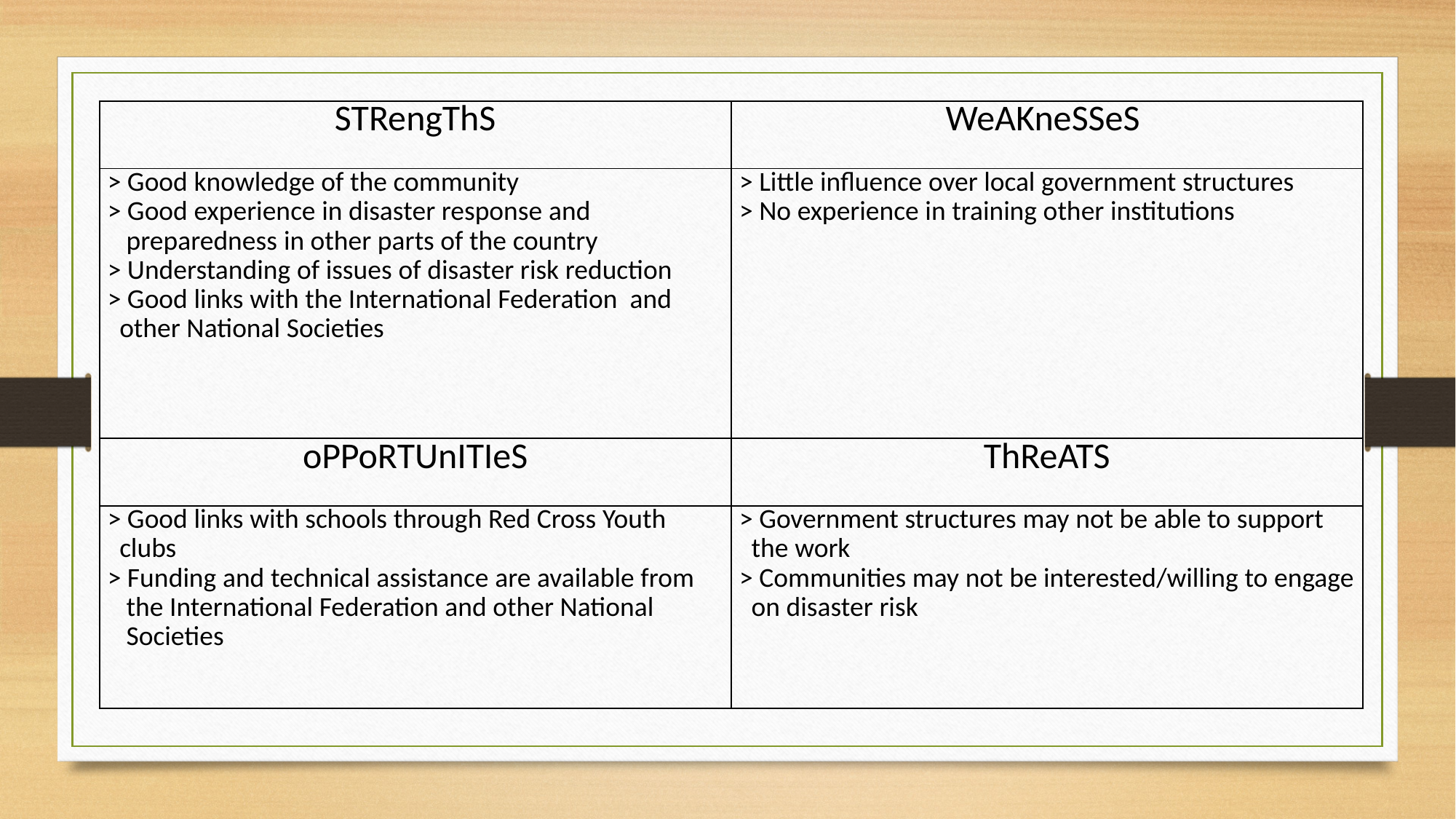

| STRengThS | WeAKneSSeS |
| --- | --- |
| > Good knowledge of the community > Good experience in disaster response and preparedness in other parts of the country > Understanding of issues of disaster risk reduction > Good links with the International Federation and other National Societies | > Little influence over local government structures > No experience in training other institutions |
| oPPoRTUnITIeS | ThReATS |
| > Good links with schools through Red Cross Youth clubs > Funding and technical assistance are available from the International Federation and other National Societies | > Government structures may not be able to support the work > Communities may not be interested/willing to engage on disaster risk |